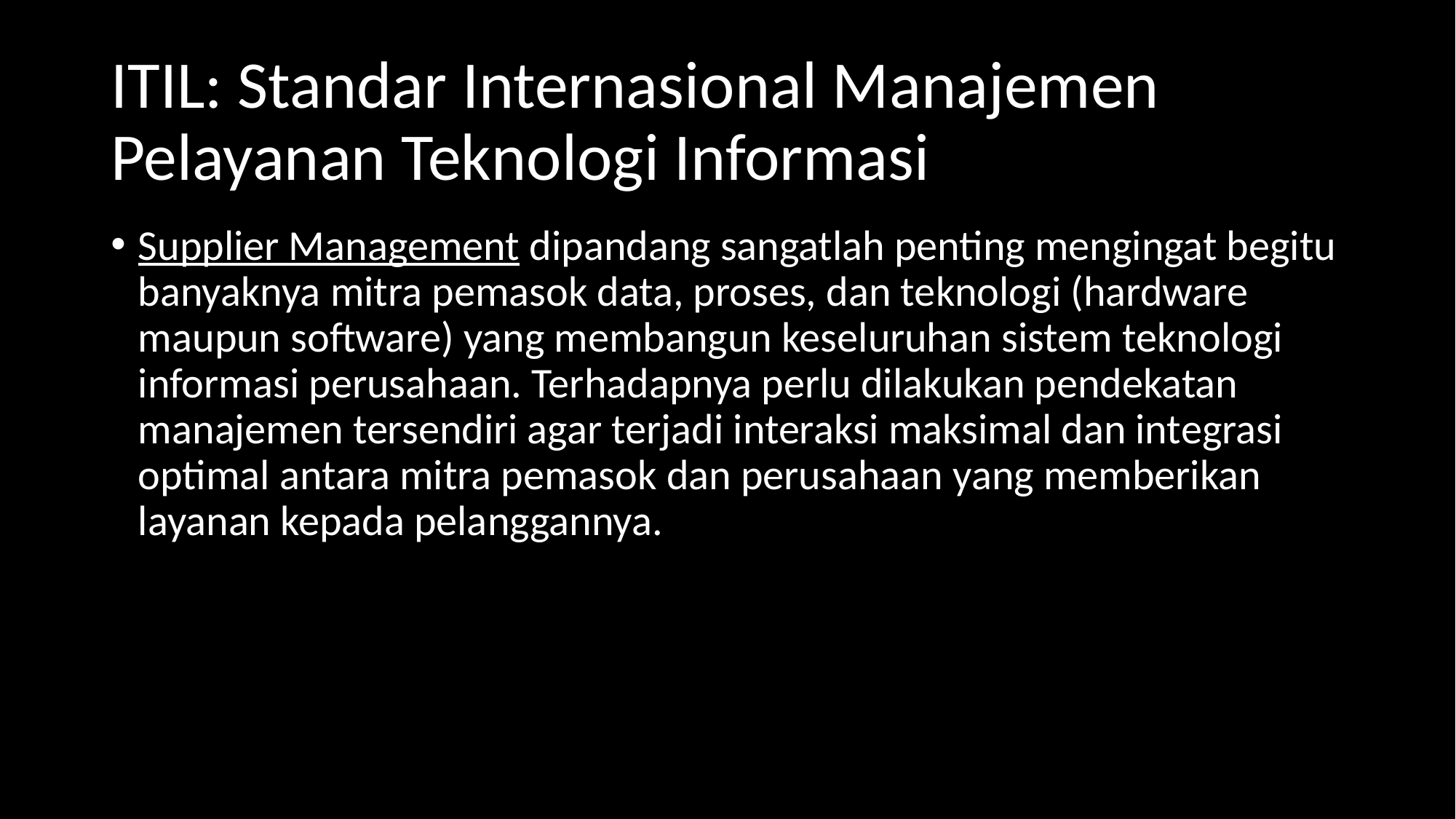

# ITIL: Standar Internasional Manajemen Pelayanan Teknologi Informasi
Supplier Management dipandang sangatlah penting mengingat begitu banyaknya mitra pemasok data, proses, dan teknologi (hardware maupun software) yang membangun keseluruhan sistem teknologi informasi perusahaan. Terhadapnya perlu dilakukan pendekatan manajemen tersendiri agar terjadi interaksi maksimal dan integrasi optimal antara mitra pemasok dan perusahaan yang memberikan layanan kepada pelanggannya.